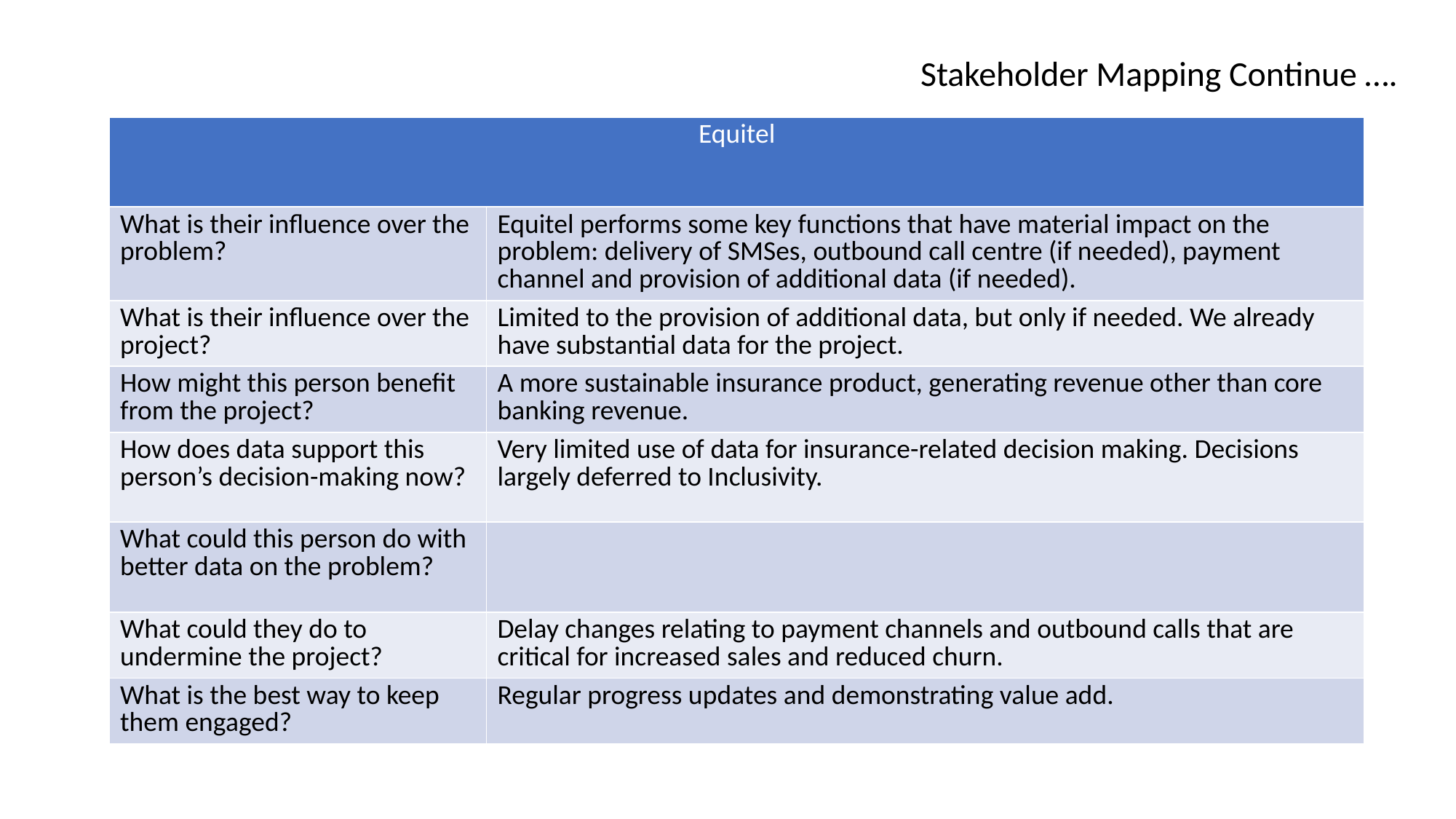

Stakeholder Mapping Continue ….
| Equitel |  |
| --- | --- |
| What is their influence over the problem? | Equitel performs some key functions that have material impact on the problem: delivery of SMSes, outbound call centre (if needed), payment channel and provision of additional data (if needed). |
| What is their influence over the project? | Limited to the provision of additional data, but only if needed. We already have substantial data for the project. |
| How might this person benefit from the project? | A more sustainable insurance product, generating revenue other than core banking revenue. |
| How does data support this person’s decision-making now? | Very limited use of data for insurance-related decision making. Decisions largely deferred to Inclusivity. |
| What could this person do with better data on the problem? |  |
| What could they do to undermine the project? | Delay changes relating to payment channels and outbound calls that are critical for increased sales and reduced churn. |
| What is the best way to keep them engaged? | Regular progress updates and demonstrating value add. |